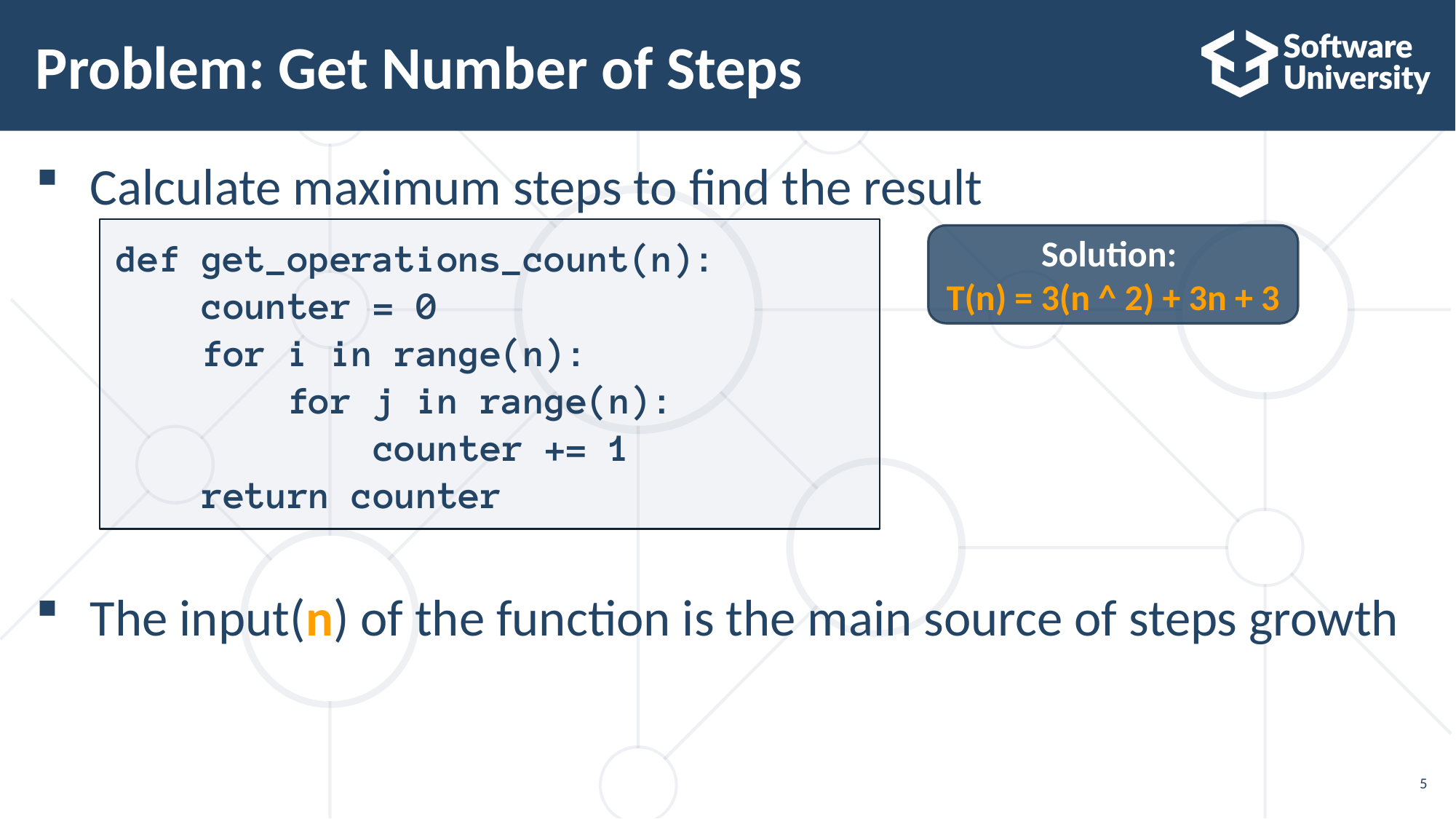

5
Calculate maximum steps to find the result

The input(n) of the function is the main source of steps growth
# Problem: Get Number of Steps
def get_operations_count(n):
    counter = 0
    for i in range(n):
        for j in range(n):
            counter += 1
    return counter
Solution:
T(n) = 3(n ^ 2) + 3n + 3